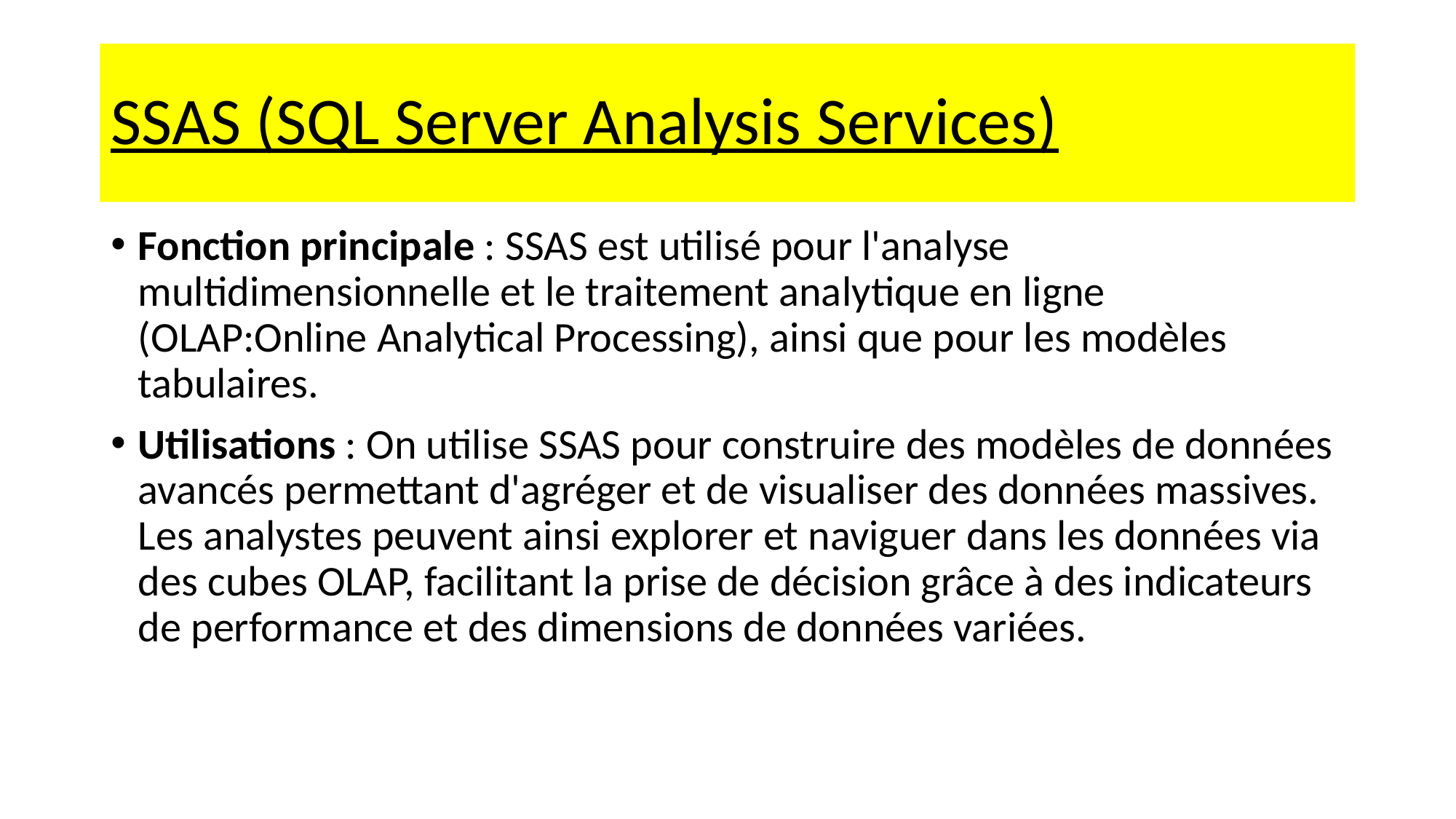

# SSAS (SQL Server Analysis Services)
Fonction principale : SSAS est utilisé pour l'analyse multidimensionnelle et le traitement analytique en ligne (OLAP:Online Analytical Processing), ainsi que pour les modèles tabulaires.
Utilisations : On utilise SSAS pour construire des modèles de données avancés permettant d'agréger et de visualiser des données massives. Les analystes peuvent ainsi explorer et naviguer dans les données via des cubes OLAP, facilitant la prise de décision grâce à des indicateurs de performance et des dimensions de données variées.